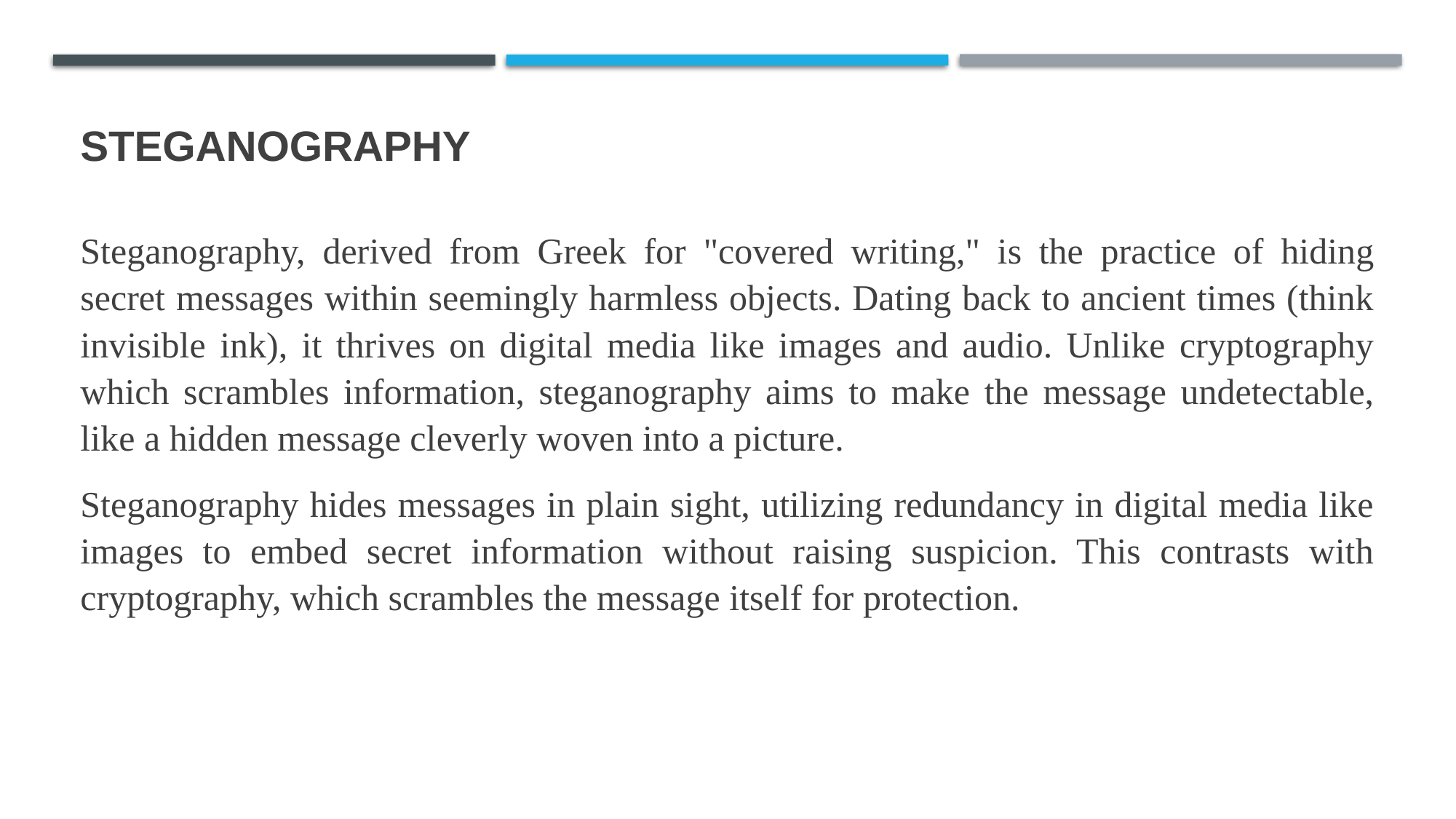

# steganography
Steganography, derived from Greek for "covered writing," is the practice of hiding secret messages within seemingly harmless objects. Dating back to ancient times (think invisible ink), it thrives on digital media like images and audio. Unlike cryptography which scrambles information, steganography aims to make the message undetectable, like a hidden message cleverly woven into a picture.
Steganography hides messages in plain sight, utilizing redundancy in digital media like images to embed secret information without raising suspicion. This contrasts with cryptography, which scrambles the message itself for protection.